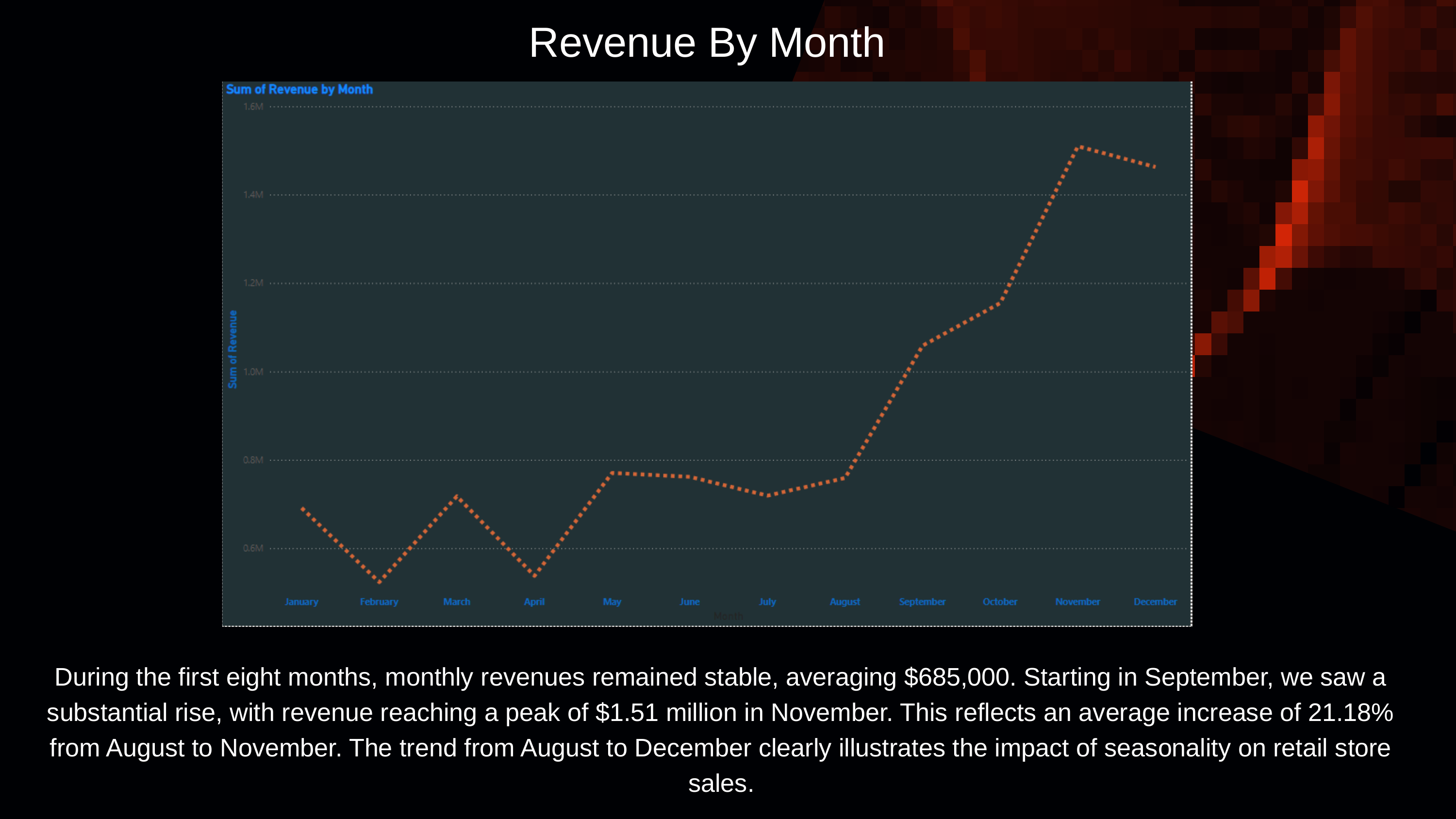

Revenue By Month

During the first eight months, monthly revenues remained stable, averaging $685,000. Starting in September, we saw a substantial rise, with revenue reaching a peak of $1.51 million in November. This reflects an average increase of 21.18% from August to November. The trend from August to December clearly illustrates the impact of seasonality on retail store sales.